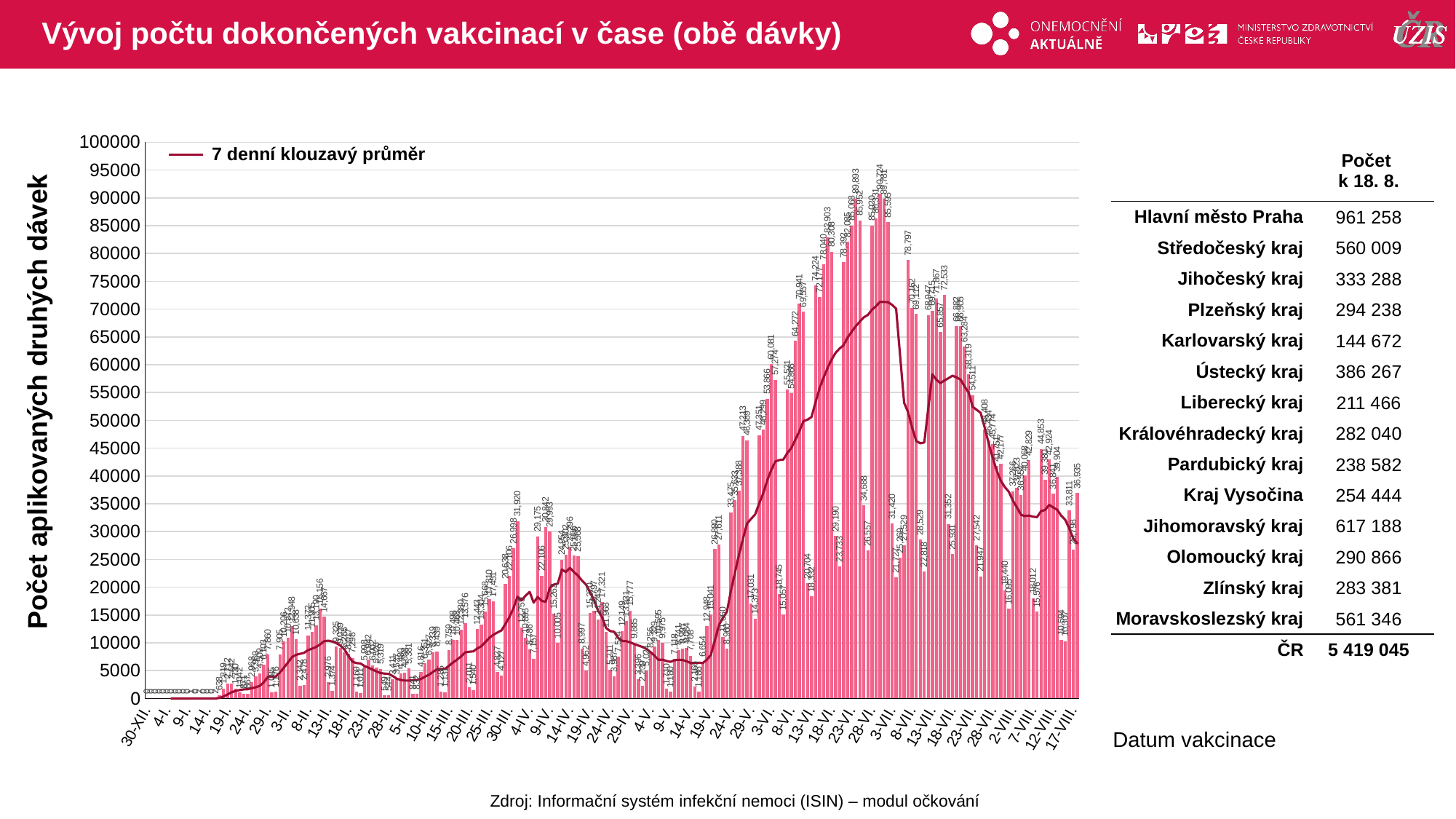

# Vývoj počtu dokončených vakcinací v čase (obě dávky)

### Chart

| Category | druhá dávka |
|---|---|
| 30-XII. | 0.0 |
| 31-XII. | 0.0 |
| 1-I. | 0.0 |
| 2-I. | 0.0 |
| 3-I. | 0.0 |
| 4-I. | 0.0 |
| 5-I. | 0.0 |
| 6-I. | 0.0 |
| 7-I. | 0.0 |
| 8-I. | 0.0 |
| 9-I. | 0.0 |
| 10-I. | 1.0 |
| 11-I. | 0.0 |
| 12-I. | 2.0 |
| 13-I. | 0.0 |
| 14-I. | 0.0 |
| 15-I. | 0.0 |
| 16-I. | 2.0 |
| 17-I. | 638.0 |
| 18-I. | 1819.0 |
| 19-I. | 2712.0 |
| 20-I. | 2642.0 |
| 21-I. | 1730.0 |
| 22-I. | 1042.0 |
| 23-I. | 871.0 |
| 24-I. | 867.0 |
| 25-I. | 2968.0 |
| 26-I. | 3969.0 |
| 27-I. | 4509.0 |
| 28-I. | 6103.0 |
| 29-I. | 7860.0 |
| 30-I. | 1085.0 |
| 31-I. | 1176.0 |
| 1-II. | 7905.0 |
| 2-II. | 10206.0 |
| 3-II. | 10972.0 |
| 4-II. | 12948.0 |
| 5-II. | 10638.0 |
| 6-II. | 2342.0 |
| 7-II. | 2478.0 |
| 8-II. | 11372.0 |
| 9-II. | 11905.0 |
| 10-II. | 13190.0 |
| 11-II. | 16156.0 |
| 12-II. | 14667.0 |
| 13-II. | 2976.0 |
| 14-II. | 1374.0 |
| 15-II. | 9325.0 |
| 16-II. | 9039.0 |
| 17-II. | 8265.0 |
| 18-II. | 8017.0 |
| 19-II. | 7298.0 |
| 20-II. | 1169.0 |
| 21-II. | 1011.0 |
| 22-II. | 5998.0 |
| 23-II. | 6942.0 |
| 24-II. | 6002.0 |
| 25-II. | 5526.0 |
| 26-II. | 5319.0 |
| 27-II. | 549.0 |
| 28-II. | 544.0 |
| 1-III. | 3411.0 |
| 2-III. | 3527.0 |
| 3-III. | 4480.0 |
| 4-III. | 4658.0 |
| 5-III. | 5381.0 |
| 6-III. | 841.0 |
| 7-III. | 832.0 |
| 8-III. | 4816.0 |
| 9-III. | 6351.0 |
| 10-III. | 6927.0 |
| 11-III. | 8339.0 |
| 12-III. | 8439.0 |
| 13-III. | 1285.0 |
| 14-III. | 1131.0 |
| 15-III. | 8759.0 |
| 16-III. | 10498.0 |
| 17-III. | 10468.0 |
| 18-III. | 12380.0 |
| 19-III. | 13576.0 |
| 20-III. | 2011.0 |
| 21-III. | 1540.0 |
| 22-III. | 12443.0 |
| 23-III. | 13304.0 |
| 24-III. | 15668.0 |
| 25-III. | 17810.0 |
| 26-III. | 17451.0 |
| 27-III. | 4827.0 |
| 28-III. | 4127.0 |
| 29-III. | 20638.0 |
| 30-III. | 22106.0 |
| 31-III. | 26998.0 |
| 1-IV. | 31920.0 |
| 2-IV. | 12759.0 |
| 3-IV. | 10895.0 |
| 4-IV. | 8786.0 |
| 5-IV. | 7157.0 |
| 6-IV. | 29175.0 |
| 7-IV. | 22106.0 |
| 8-IV. | 30842.0 |
| 9-IV. | 29993.0 |
| 10-IV. | 15262.0 |
| 11-IV. | 10005.0 |
| 12-IV. | 24954.0 |
| 13-IV. | 25902.0 |
| 14-IV. | 27296.0 |
| 15-IV. | 25666.0 |
| 16-IV. | 25568.0 |
| 17-IV. | 8997.0 |
| 18-IV. | 4962.0 |
| 19-IV. | 15370.0 |
| 20-IV. | 15797.0 |
| 21-IV. | 14243.0 |
| 22-IV. | 17321.0 |
| 23-IV. | 11968.0 |
| 24-IV. | 5211.0 |
| 25-IV. | 3987.0 |
| 26-IV. | 7514.0 |
| 27-IV. | 12149.0 |
| 28-IV. | 13931.0 |
| 29-IV. | 15777.0 |
| 30-IV. | 9885.0 |
| 1-V. | 3396.0 |
| 2-V. | 2239.0 |
| 3-V. | 5024.0 |
| 4-V. | 8256.0 |
| 5-V. | 9329.0 |
| 6-V. | 10595.0 |
| 7-V. | 9975.0 |
| 8-V. | 1710.0 |
| 9-V. | 1180.0 |
| 10-V. | 7118.0 |
| 11-V. | 8741.0 |
| 12-V. | 8997.0 |
| 13-V. | 9084.0 |
| 14-V. | 7708.0 |
| 15-V. | 2166.0 |
| 16-V. | 1186.0 |
| 17-V. | 6654.0 |
| 18-V. | 12948.0 |
| 19-V. | 15041.0 |
| 20-V. | 26880.0 |
| 21-V. | 27611.0 |
| 22-V. | 11060.0 |
| 23-V. | 8960.0 |
| 24-V. | 33475.0 |
| 25-V. | 35633.0 |
| 26-V. | 37388.0 |
| 27-V. | 47213.0 |
| 28-V. | 46389.0 |
| 29-V. | 17031.0 |
| 30-V. | 14373.0 |
| 31-V. | 47351.0 |
| 1-VI. | 48299.0 |
| 2-VI. | 53866.0 |
| 3-VI. | 60081.0 |
| 4-VI. | 57274.0 |
| 5-VI. | 18745.0 |
| 6-VI. | 15057.0 |
| 7-VI. | 55521.0 |
| 8-VI. | 54866.0 |
| 9-VI. | 64272.0 |
| 10-VI. | 70941.0 |
| 11-VI. | 69557.0 |
| 12-VI. | 20704.0 |
| 13-VI. | 18332.0 |
| 14-VI. | 74224.0 |
| 15-VI. | 72177.0 |
| 16-VI. | 78040.0 |
| 17-VI. | 82903.0 |
| 18-VI. | 80308.0 |
| 19-VI. | 29190.0 |
| 20-VI. | 23733.0 |
| 21-VI. | 78392.0 |
| 22-VI. | 82085.0 |
| 23-VI. | 85068.0 |
| 24-VI. | 89893.0 |
| 25-VI. | 85952.0 |
| 26-VI. | 34688.0 |
| 27-VI. | 26557.0 |
| 28-VI. | 85020.0 |
| 29-VI. | 86331.0 |
| 30-VI. | 90724.0 |
| 1-VII. | 89781.0 |
| 2-VII. | 85595.0 |
| 3-VII. | 31420.0 |
| 4-VII. | 21727.0 |
| 5-VII. | 25269.0 |
| 6-VII. | 27529.0 |
| 7-VII. | 78797.0 |
| 8-VII. | 70162.0 |
| 9-VII. | 69112.0 |
| 10-VII. | 28529.0 |
| 11-VII. | 22818.0 |
| 12-VII. | 68947.0 |
| 13-VII. | 69715.0 |
| 14-VII. | 71867.0 |
| 15-VII. | 65857.0 |
| 16-VII. | 72533.0 |
| 17-VII. | 31352.0 |
| 18-VII. | 25931.0 |
| 19-VII. | 66882.0 |
| 20-VII. | 66905.0 |
| 21-VII. | 63284.0 |
| 22-VII. | 58319.0 |
| 23-VII. | 54511.0 |
| 24-VII. | 27542.0 |
| 25-VII. | 21947.0 |
| 26-VII. | 48408.0 |
| 27-VII. | 46434.0 |
| 28-VII. | 45774.0 |
| 29-VII. | 41751.0 |
| 30-VII. | 42177.0 |
| 31-VII. | 19440.0 |
| 1-VIII. | 16095.0 |
| 2-VIII. | 37266.0 |
| 3-VIII. | 37923.0 |
| 4-VIII. | 36554.0 |
| 5-VIII. | 40068.0 |
| 6-VIII. | 42829.0 |
| 7-VIII. | 18012.0 |
| 8-VIII. | 15576.0 |
| 9-VIII. | 44853.0 |
| 10-VIII. | 39380.0 |
| 11-VIII. | 42924.0 |
| 12-VIII. | 36841.0 |
| 13-VIII. | 39904.0 |
| 14-VIII. | 10594.0 |
| 15-VIII. | 10307.0 |
| 16-VIII. | 33811.0 |
| 17-VIII. | 26798.0 |
| 18-VIII. | 36935.0 |
|  | Počet k 18. 8. |
| --- | --- |
| Hlavní město Praha | 961 258 |
| Středočeský kraj | 560 009 |
| Jihočeský kraj | 333 288 |
| Plzeňský kraj | 294 238 |
| Karlovarský kraj | 144 672 |
| Ústecký kraj | 386 267 |
| Liberecký kraj | 211 466 |
| Královéhradecký kraj | 282 040 |
| Pardubický kraj | 238 582 |
| Kraj Vysočina | 254 444 |
| Jihomoravský kraj | 617 188 |
| Olomoucký kraj | 290 866 |
| Zlínský kraj | 283 381 |
| Moravskoslezský kraj | 561 346 |
| ČR | 5 419 045 |
7 denní klouzavý průměr
Počet aplikovaných druhých dávek
Datum vakcinace
Zdroj: Informační systém infekční nemoci (ISIN) – modul očkování